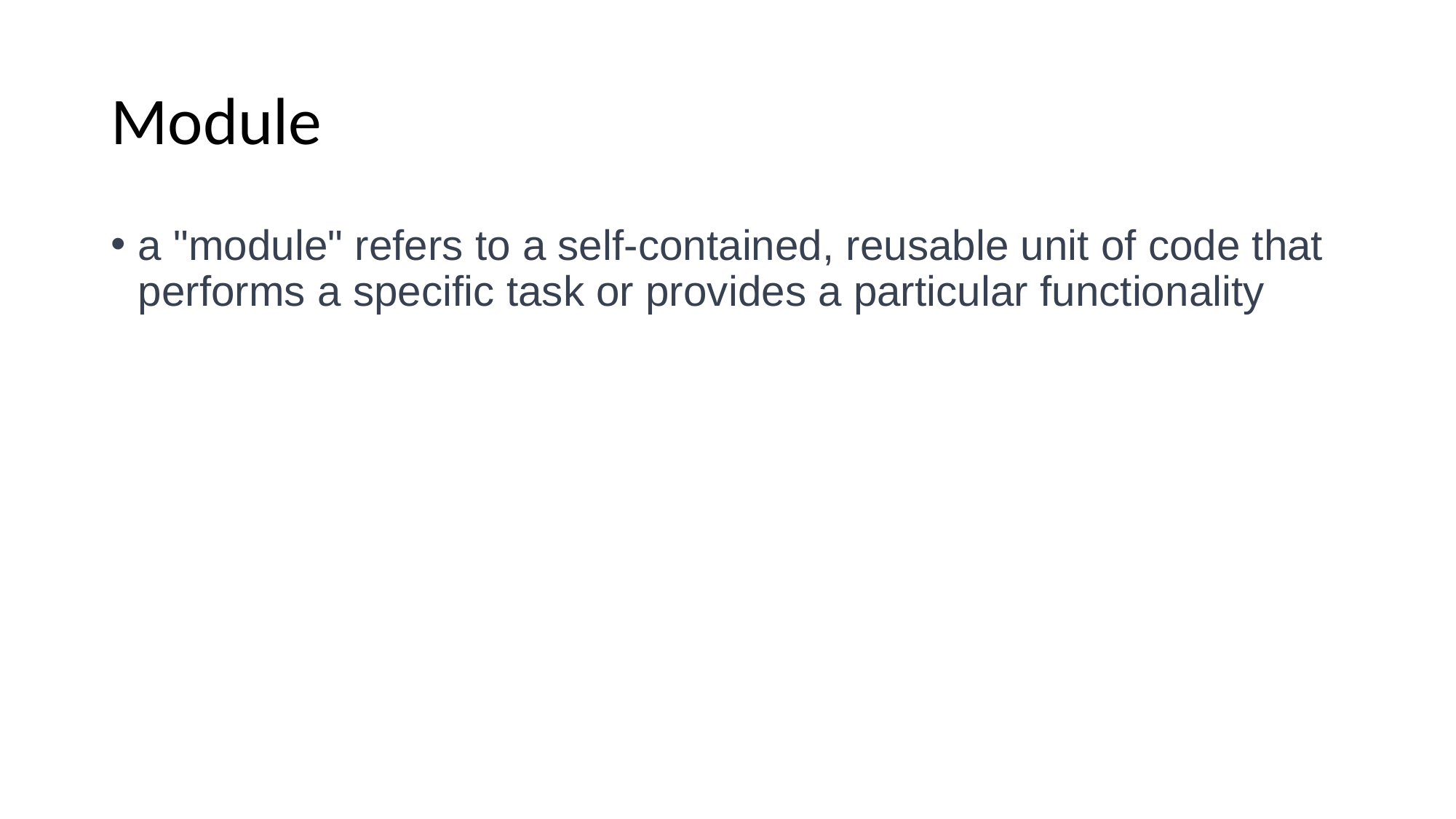

# Module
a "module" refers to a self-contained, reusable unit of code that performs a specific task or provides a particular functionality